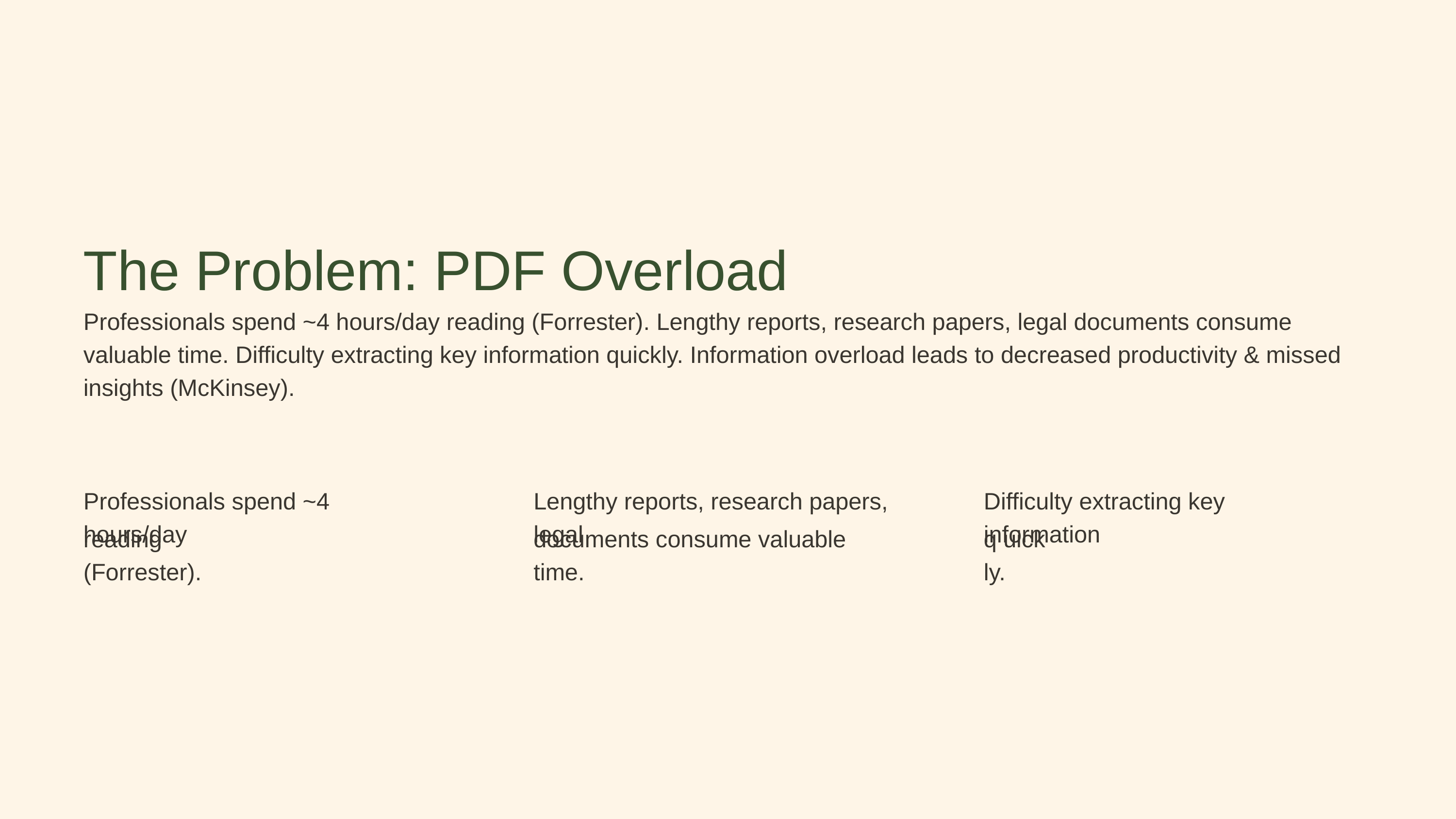

The Problem: PDF Overload
Professionals spend ~4 hours/day reading (Forrester). Lengthy reports, research papers, legal documents consume valuable time. Difficulty extracting key information quickly. Information overload leads to decreased productivity & missed insights (McKinsey).

Professionals spend ~4 hours/day

Lengthy reports, research papers, legal

Difficulty extracting key information

reading (Forrester).

documents consume valuable time.

q uick ly.